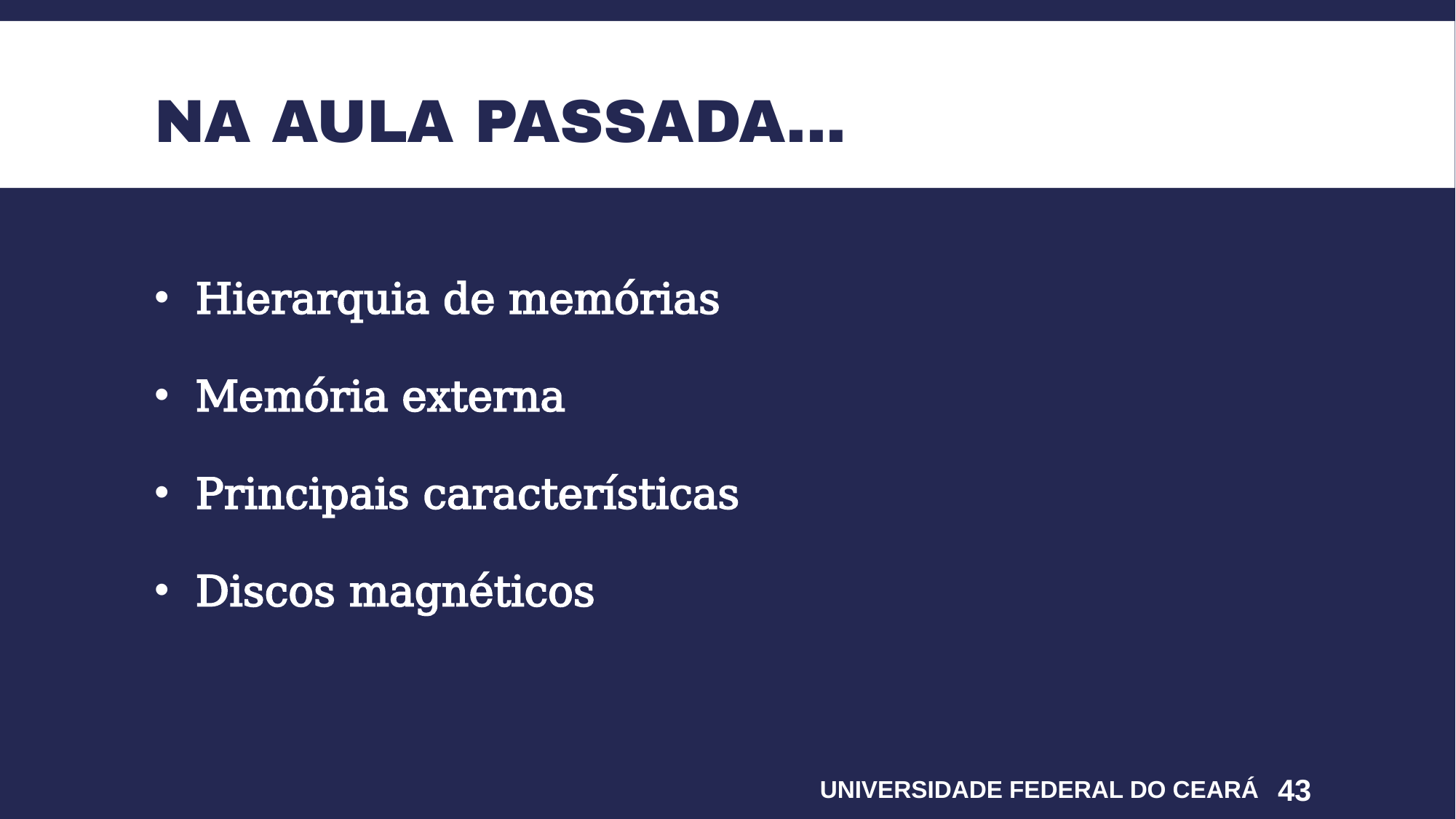

# Na Aula passada...
Hierarquia de memórias
Memória externa
Principais características
Discos magnéticos

UNIVERSIDADE FEDERAL DO CEARÁ
43